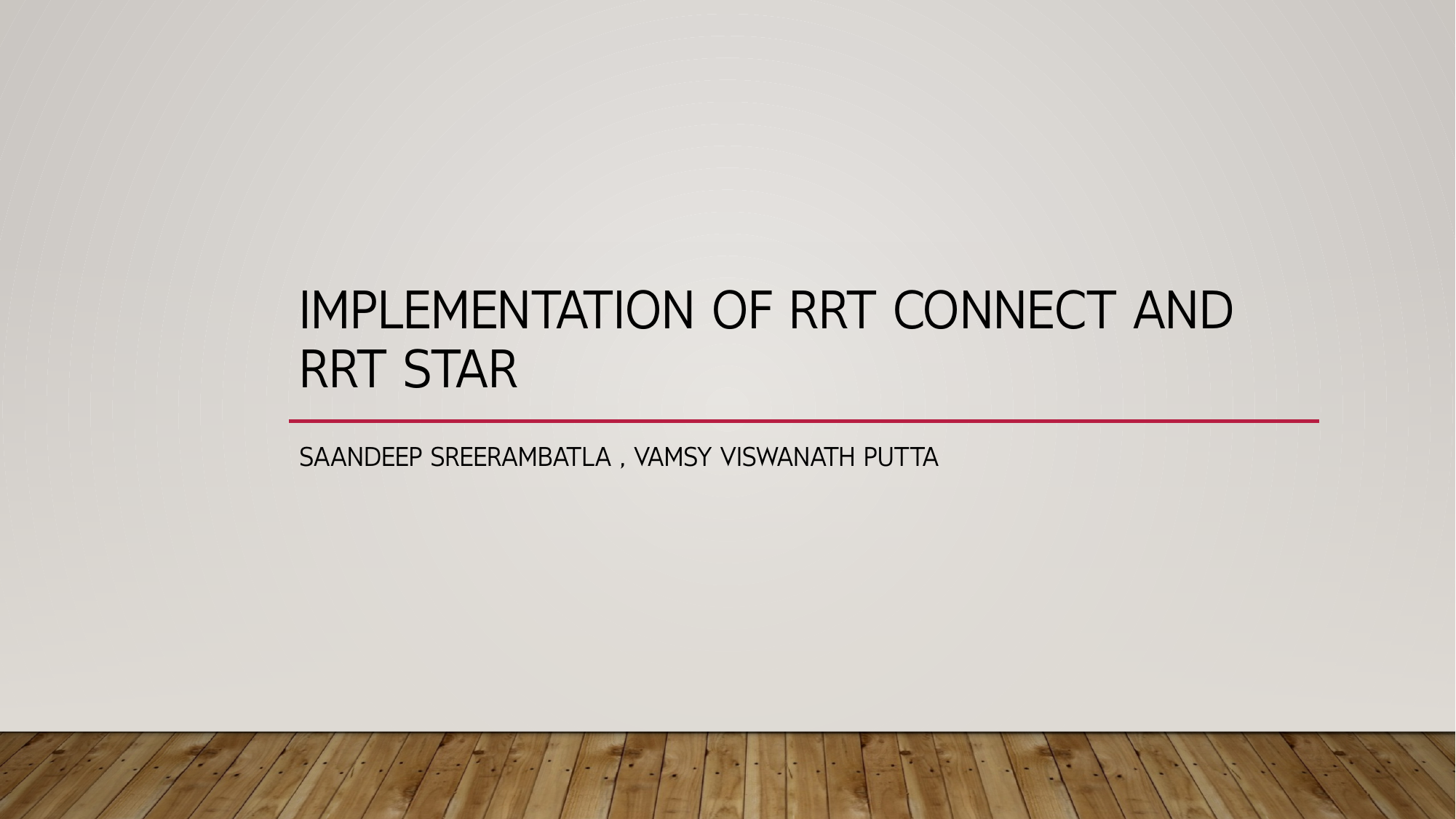

# Implementation of RRt connect and RRT Star
Saandeep Sreerambatla , Vamsy Viswanath putta